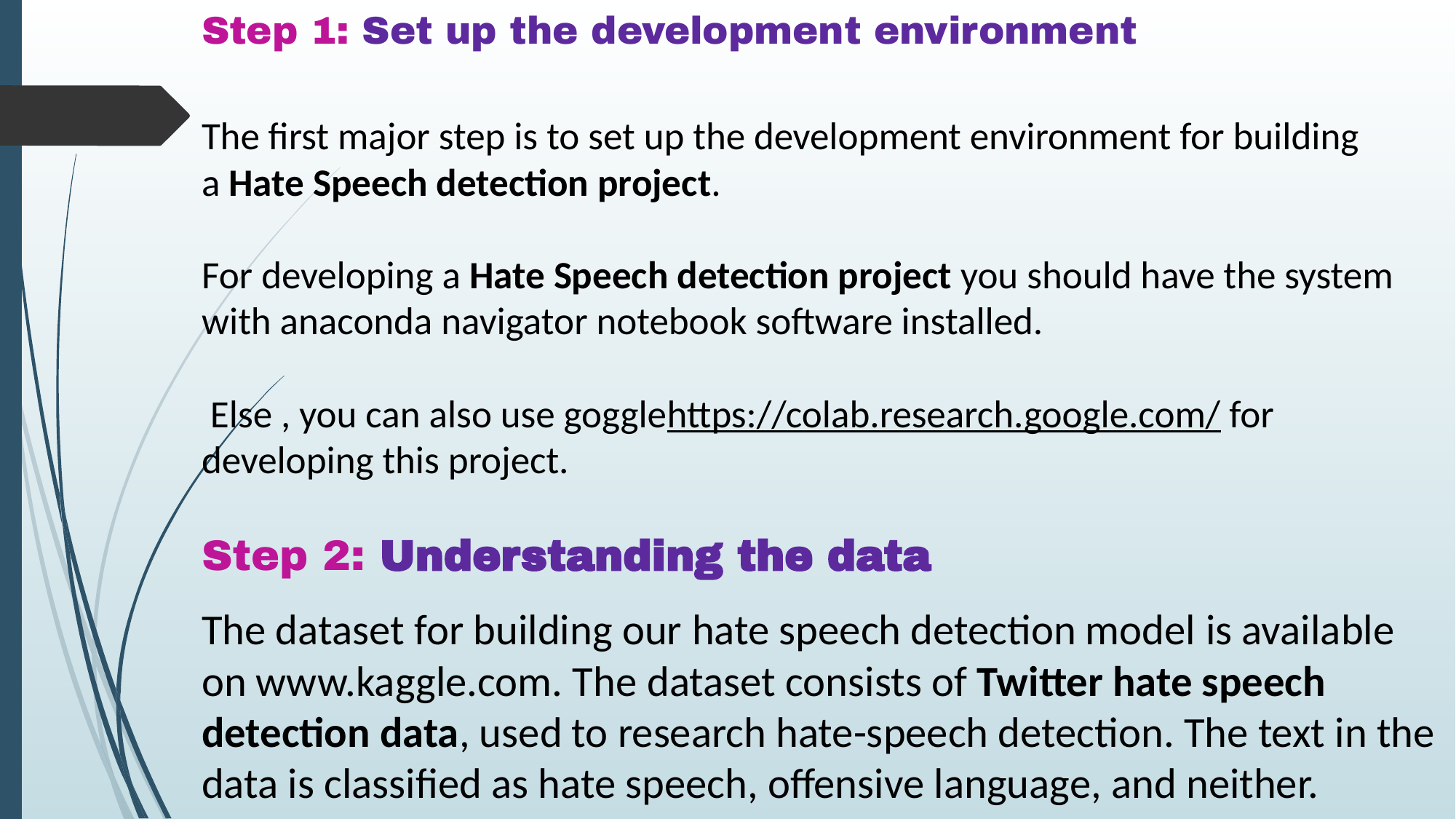

# Step 1: Set up the development environment The first major step is to set up the development environment for building a Hate Speech detection project. For developing a Hate Speech detection project you should have the system with anaconda navigator notebook software installed. Else , you can also use gogglehttps://colab.research.google.com/ for developing this project. Step 2: Understanding the data The dataset for building our hate speech detection model is available on www.kaggle.com. The dataset consists of Twitter hate speech detection data, used to research hate-speech detection. The text in the data is classified as hate speech, offensive language, and neither.